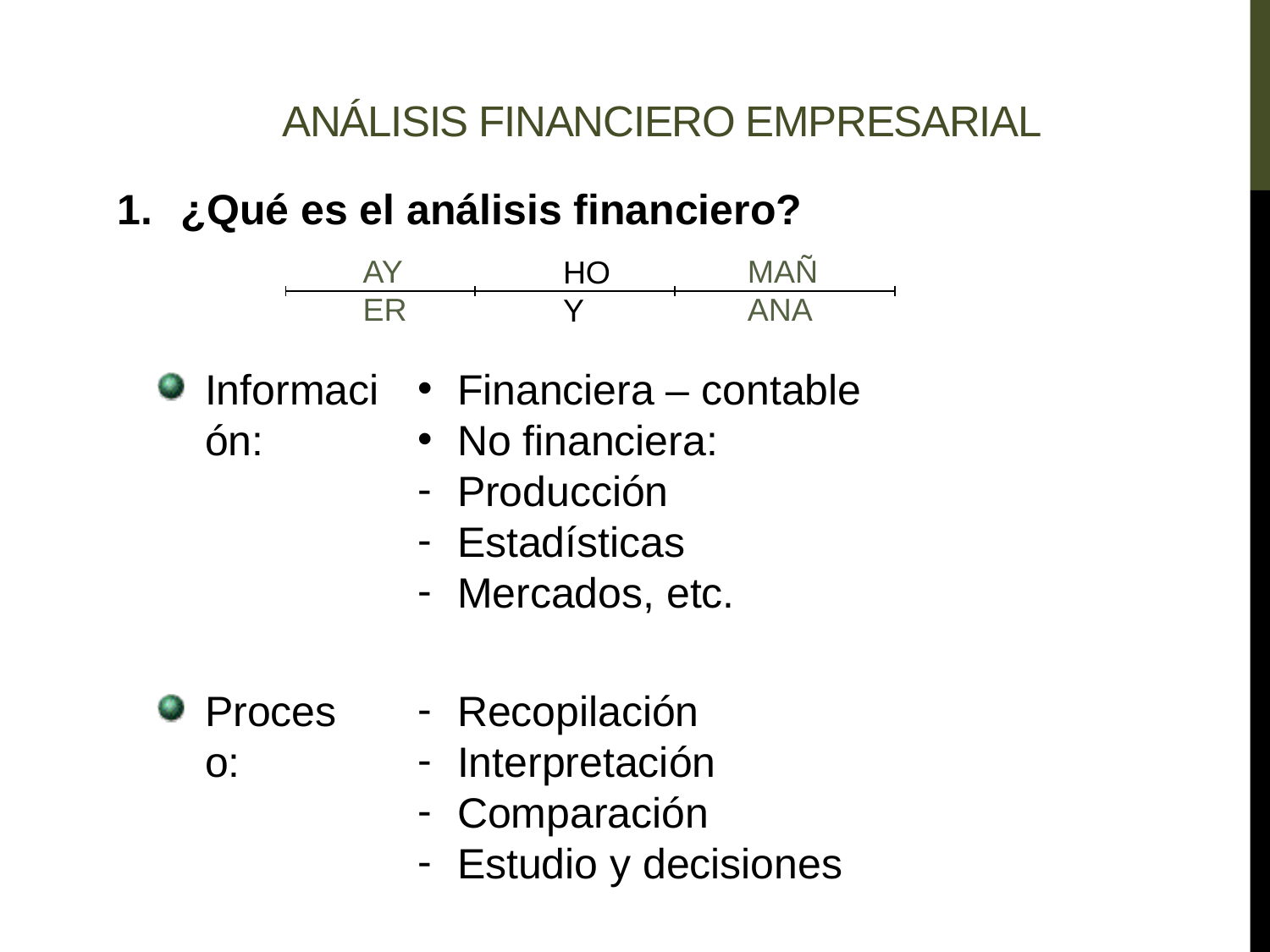

# ANÁLISIS FINANCIERO EMPRESARIAL
¿Qué es el análisis financiero?
AYER
MAÑANA
HOY
Información:
Financiera – contable
No financiera:
Producción
Estadísticas
Mercados, etc.
Recopilación
Interpretación
Comparación
Estudio y decisiones
Proceso: